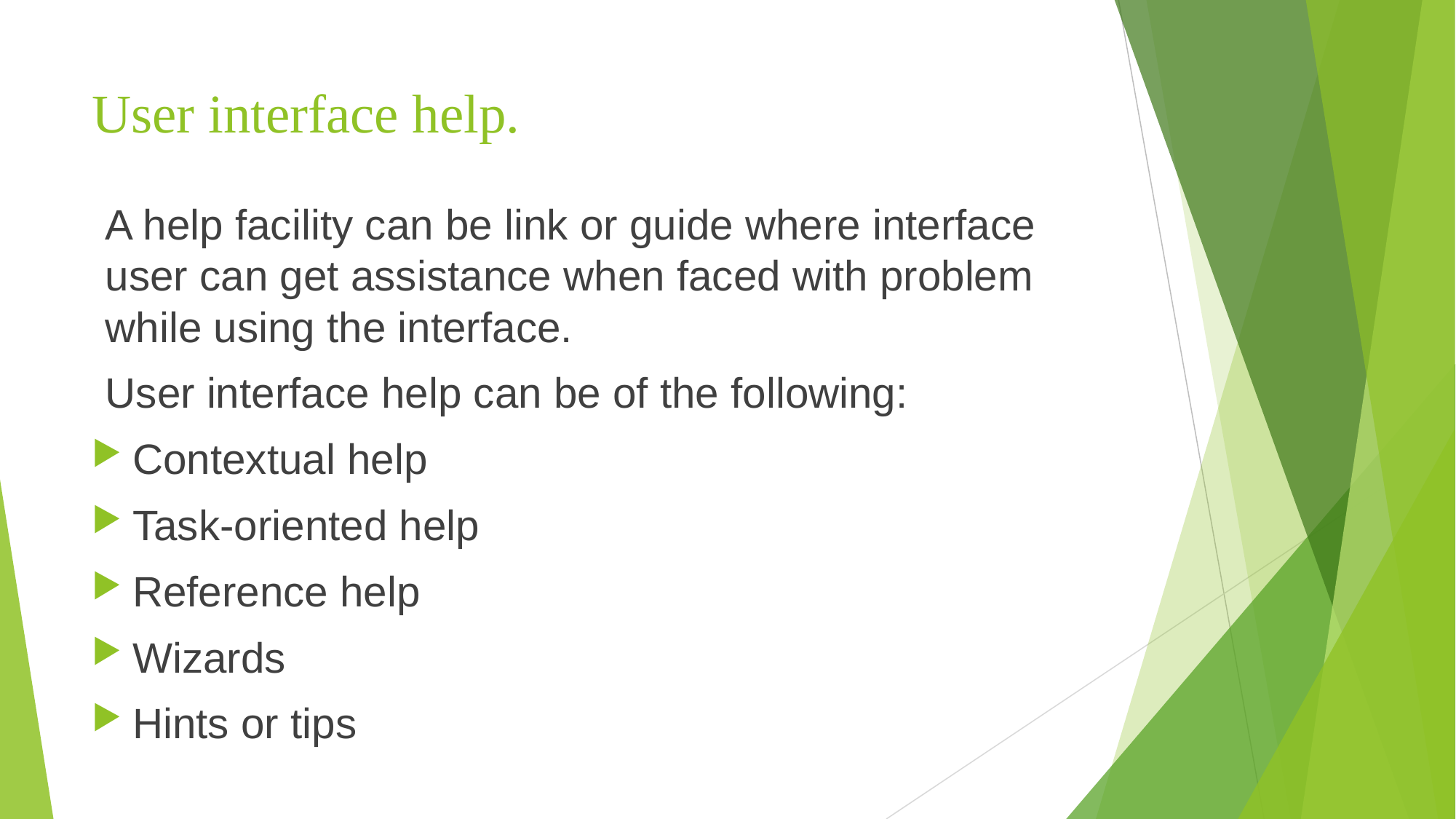

# User interface help.
A help facility can be link or guide where interface user can get assistance when faced with problem while using the interface.
User interface help can be of the following:
Contextual help
Task-oriented help
Reference help
Wizards
Hints or tips